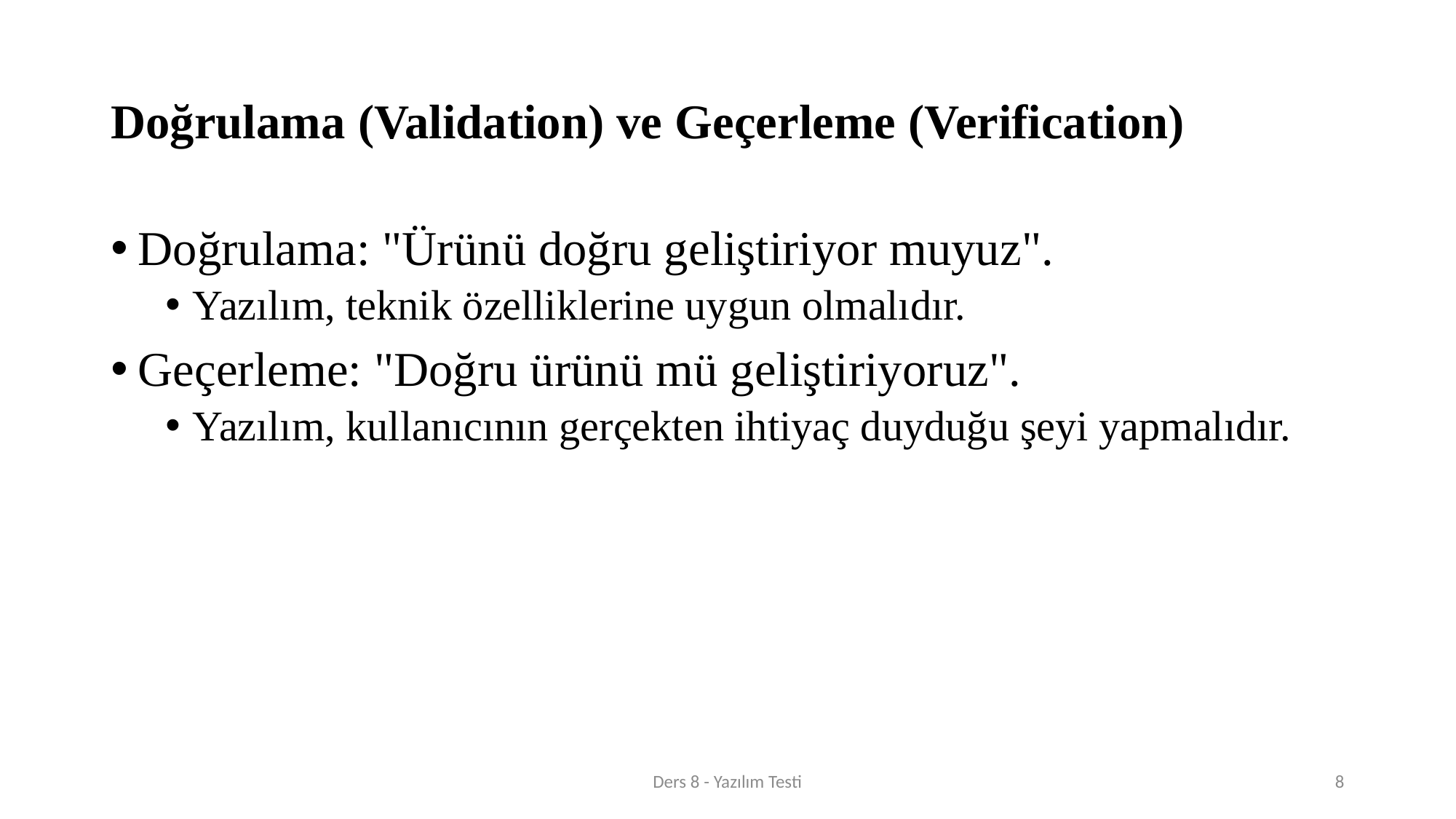

# Doğrulama (Validation) ve Geçerleme (Verification)
Doğrulama: "Ürünü doğru geliştiriyor muyuz".
Yazılım, teknik özelliklerine uygun olmalıdır.
Geçerleme: "Doğru ürünü mü geliştiriyoruz".
Yazılım, kullanıcının gerçekten ihtiyaç duyduğu şeyi yapmalıdır.
Ders 8 - Yazılım Testi
8